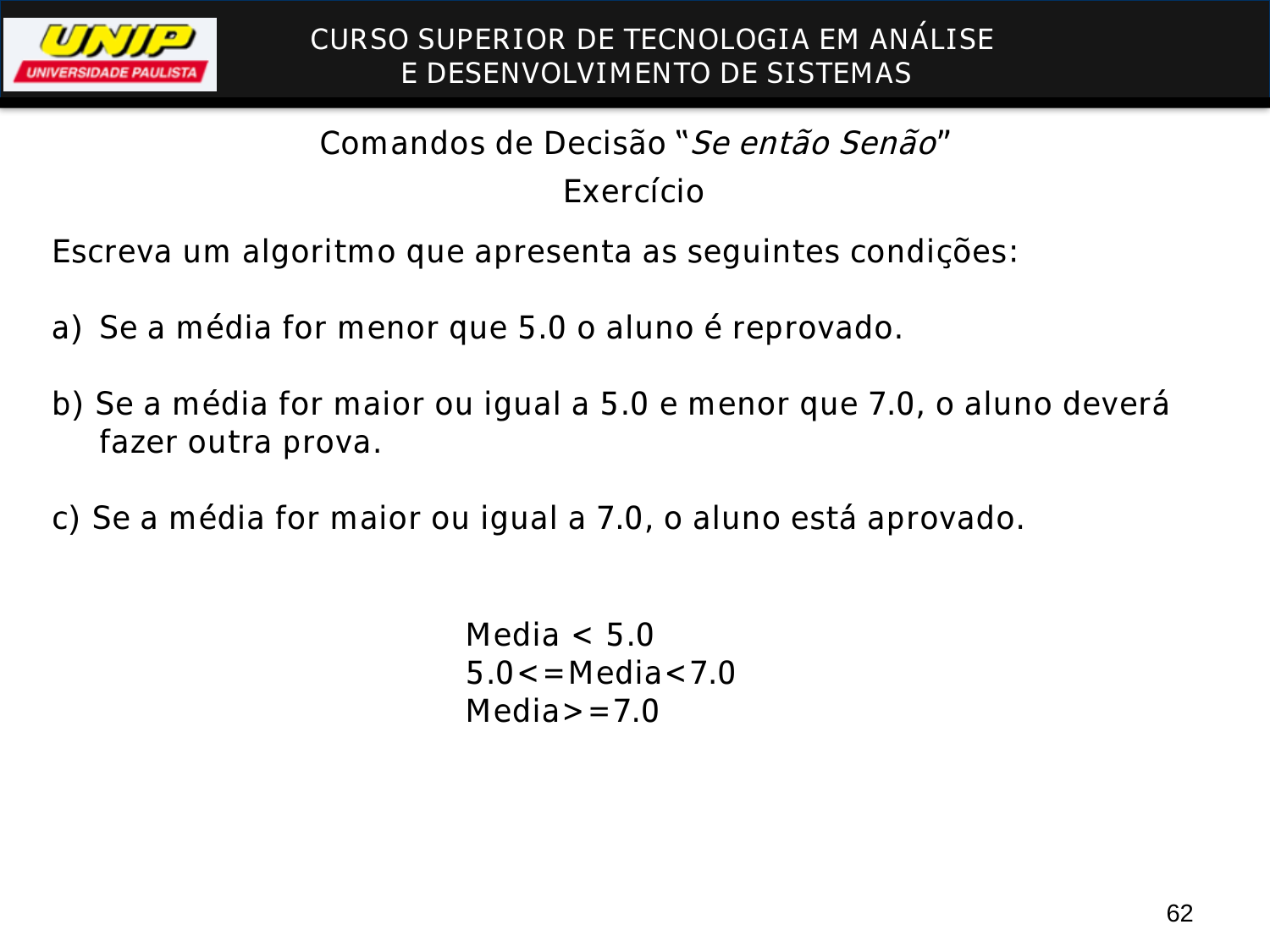

Comandos de Decisão “Se então Senão”
Exercício
Escreva um algoritmo que apresenta as seguintes condições:

Se a média for menor que 5.0 o aluno é reprovado.

b) Se a média for maior ou igual a 5.0 e menor que 7.0, o aluno deverá fazer outra prova.

c) Se a média for maior ou igual a 7.0, o aluno está aprovado.
Media < 5.0
5.0<=Media<7.0
Media>=7.0
62